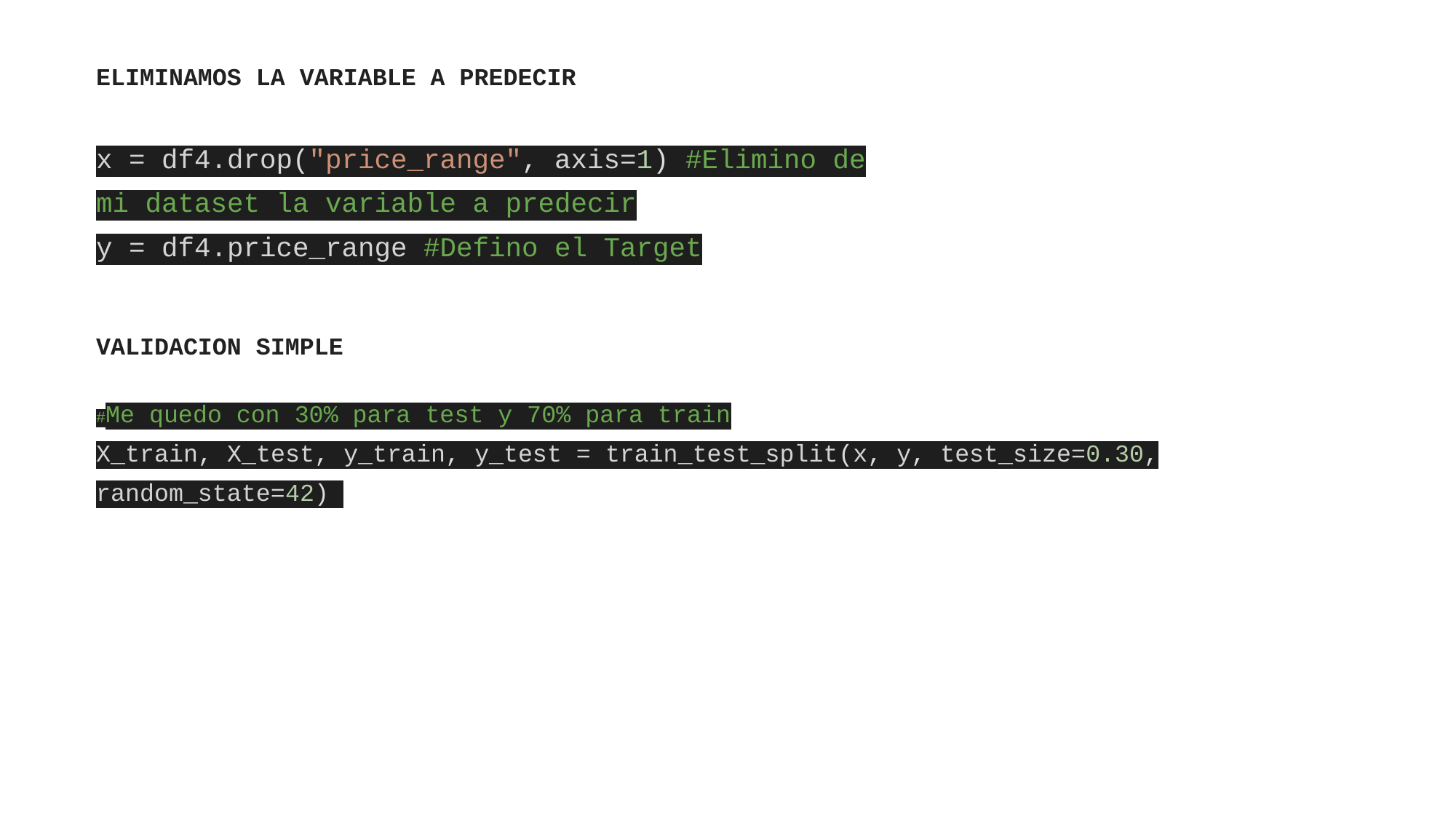

ELIMINAMOS LA VARIABLE A PREDECIR
x = df4.drop("price_range", axis=1) #Elimino de mi dataset la variable a predecir
y = df4.price_range #Defino el Target
VALIDACION SIMPLE
#Me quedo con 30% para test y 70% para train
X_train, X_test, y_train, y_test = train_test_split(x, y, test_size=0.30, random_state=42)